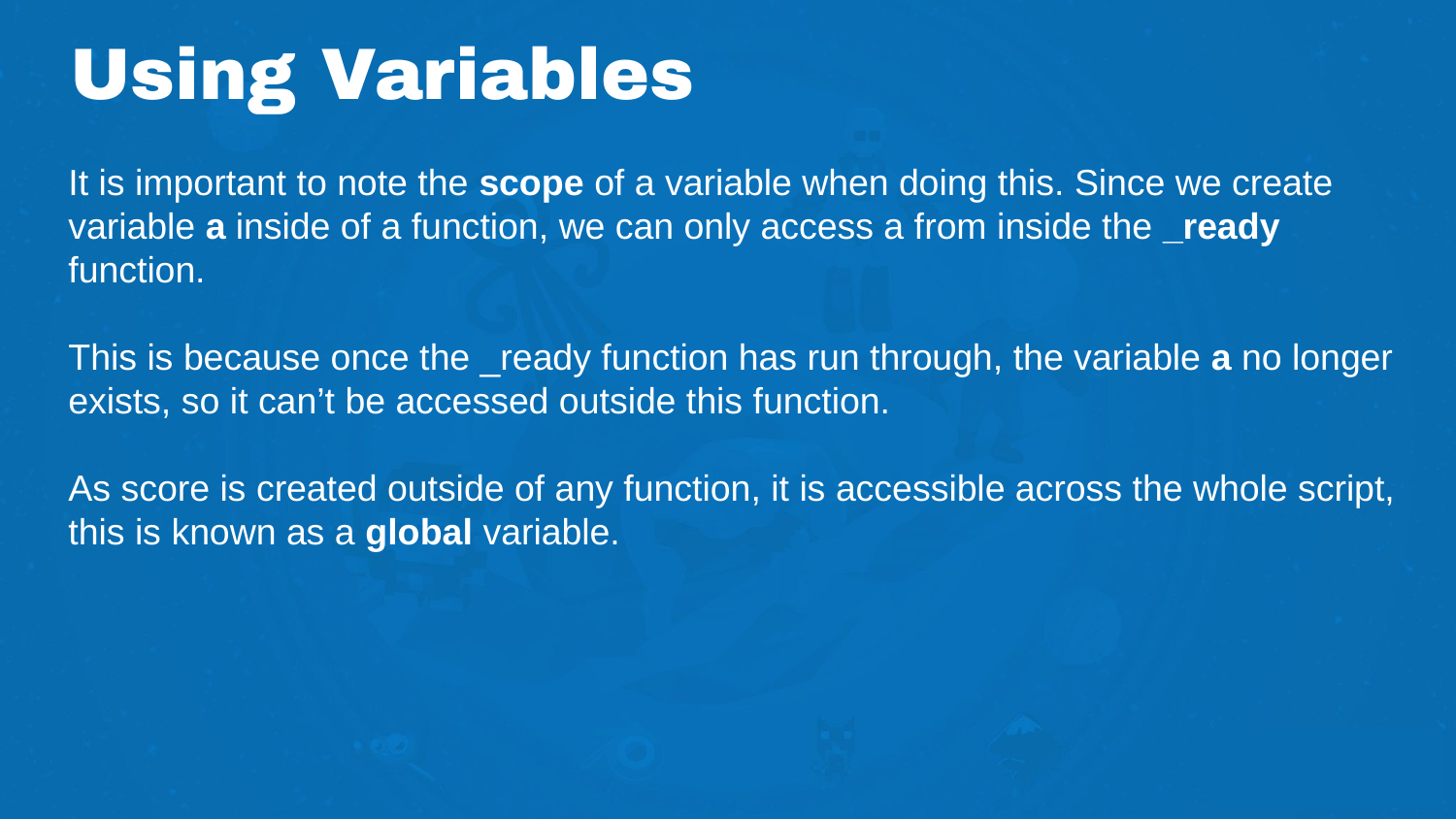

# Using Variables
It is important to note the scope of a variable when doing this. Since we create variable a inside of a function, we can only access a from inside the _ready function.

This is because once the _ready function has run through, the variable a no longer exists, so it can’t be accessed outside this function.

As score is created outside of any function, it is accessible across the whole script, this is known as a global variable.